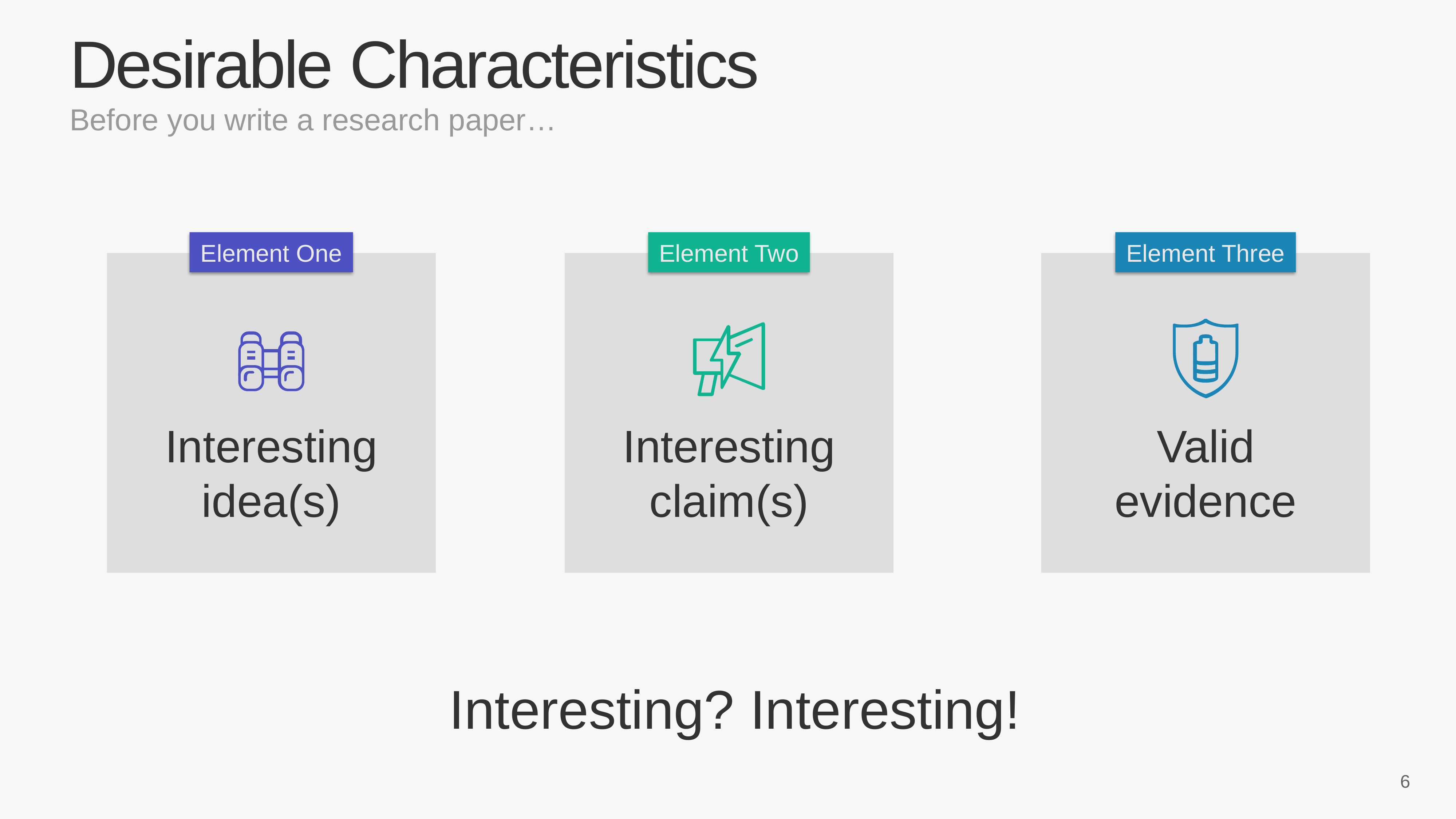

Desirable Characteristics
Before you write a research paper…
Element One

Interesting idea(s)
Element Two

Interesting claim(s)

Element Three

Valid evidence
Interesting? Interesting!
6